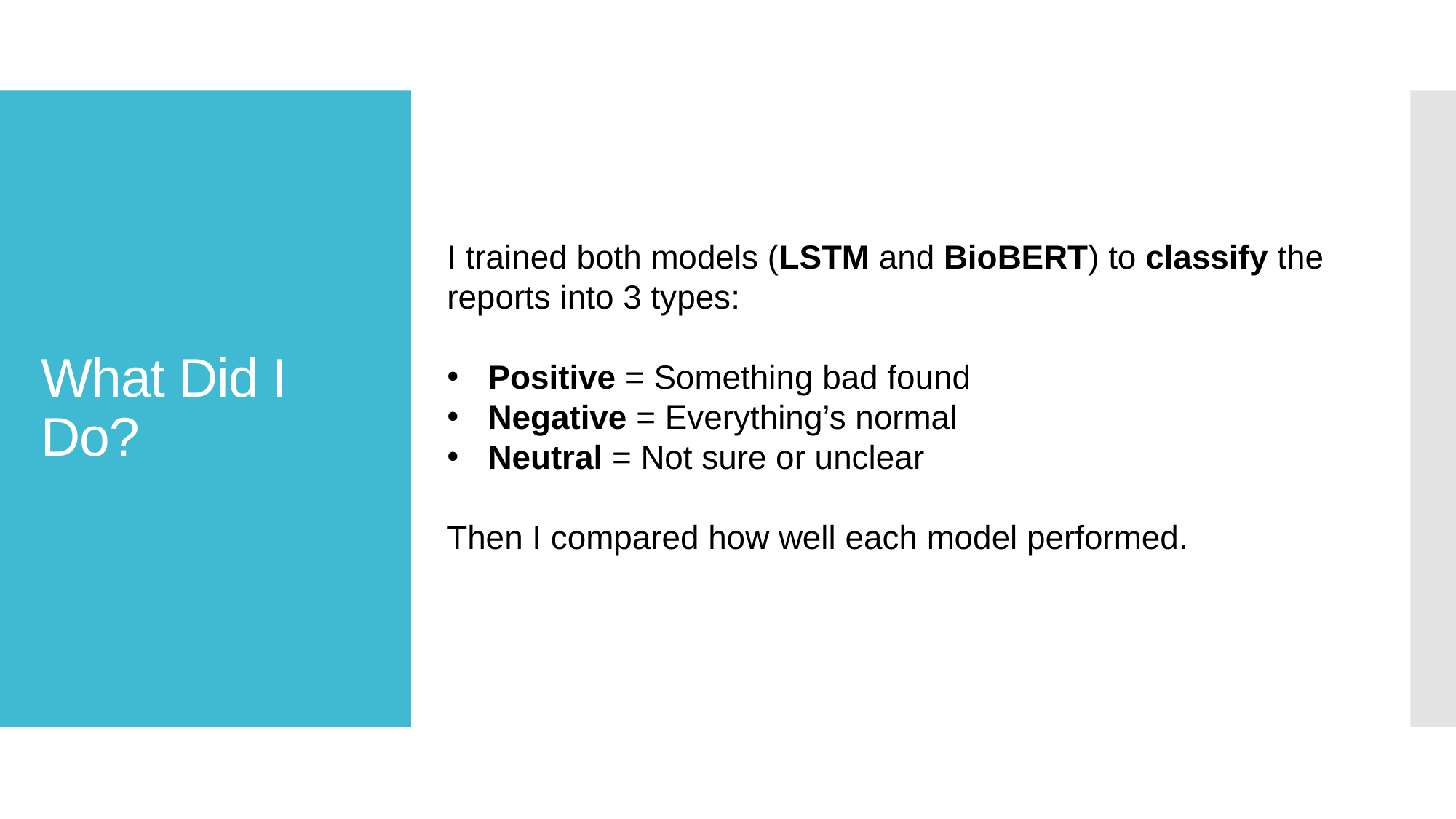

# What Did I Do?
I trained both models (LSTM and BioBERT) to classify the reports into 3 types:

Positive = Something bad found
Negative = Everything’s normal
Neutral = Not sure or unclear

Then I compared how well each model performed.